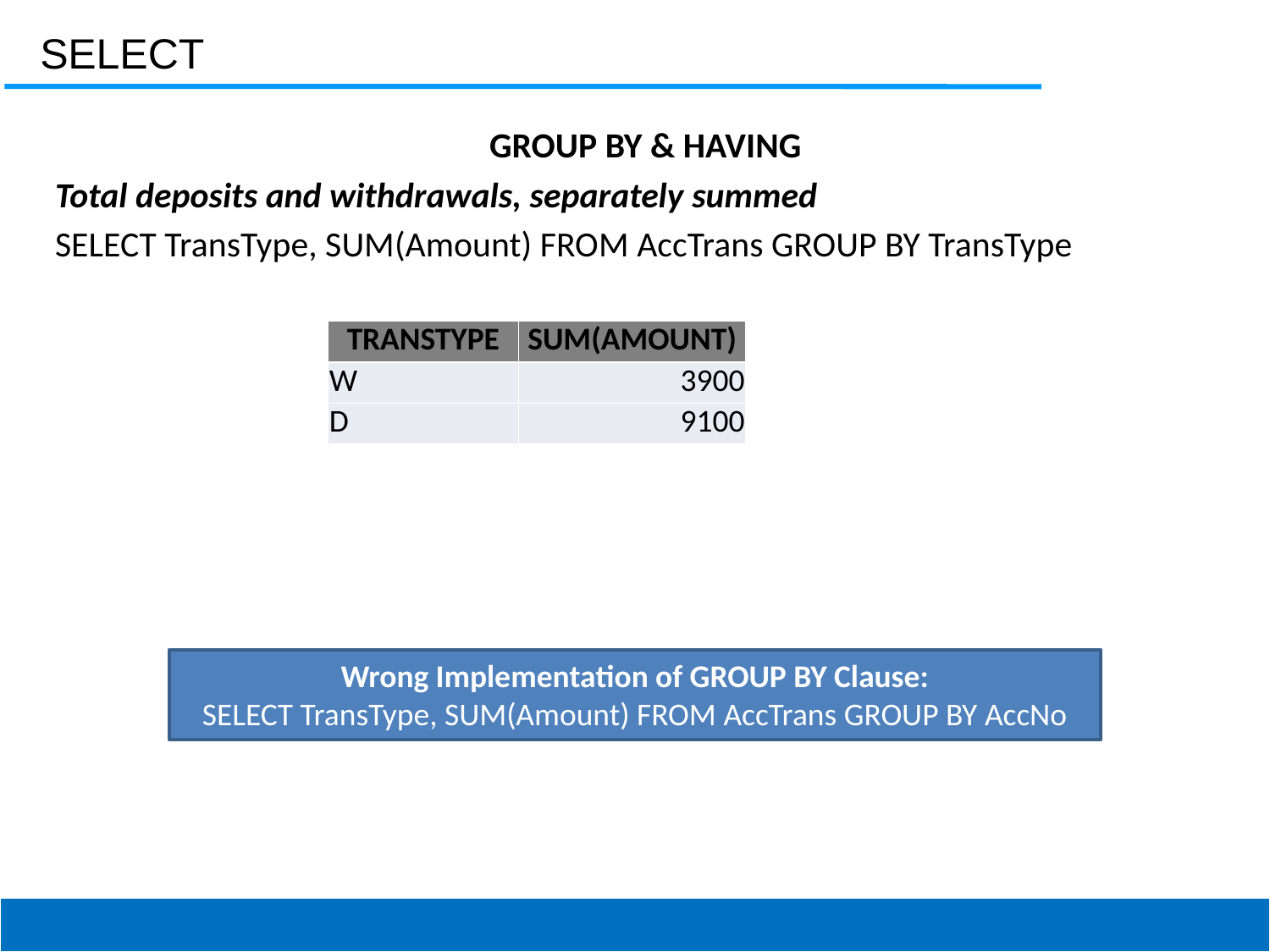

SELECT

GROUP BY & HAVING
Total deposits and withdrawals, separately summed
SELECT TransType, SUM(Amount) FROM AccTrans GROUP BY TransType
| TRANSTYPE | SUM(AMOUNT) |
| --- | --- |
| W | 3900 |
| D | 9100 |
Wrong Implementation of GROUP BY Clause:
SELECT TransType, SUM(Amount) FROM AccTrans GROUP BY AccNo